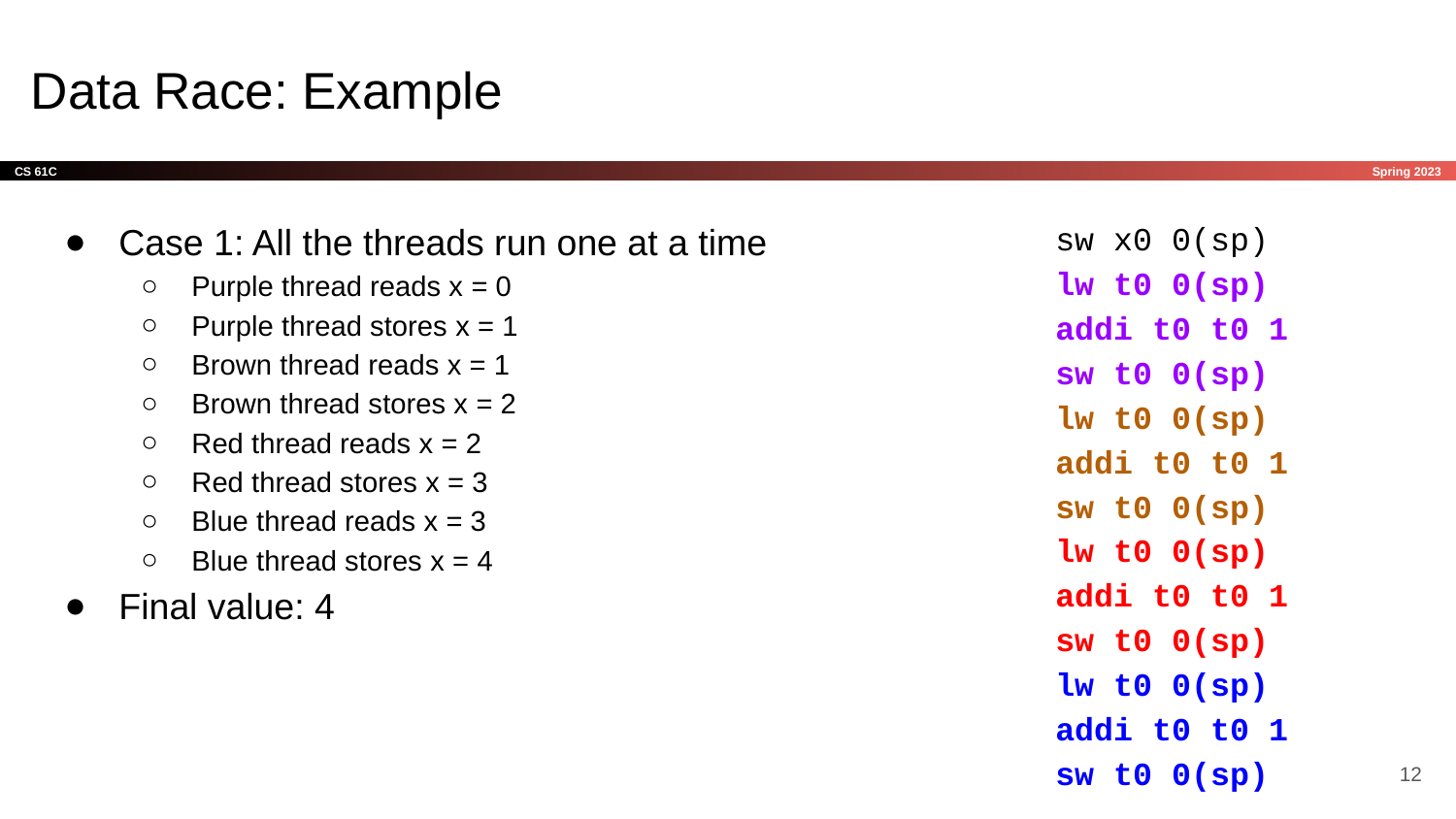

# Data Race: Example
Case 1: All the threads run one at a time
Purple thread reads x = 0
Purple thread stores x = 1
Brown thread reads x = 1
Brown thread stores x = 2
Red thread reads x = 2
Red thread stores x = 3
Blue thread reads x = 3
Blue thread stores x = 4
Final value: 4
sw x0 0(sp)
lw t0 0(sp)
addi t0 t0 1
sw t0 0(sp)
lw t0 0(sp)
addi t0 t0 1
sw t0 0(sp)
lw t0 0(sp)
addi t0 t0 1
sw t0 0(sp)
lw t0 0(sp)
addi t0 t0 1
sw t0 0(sp)
12